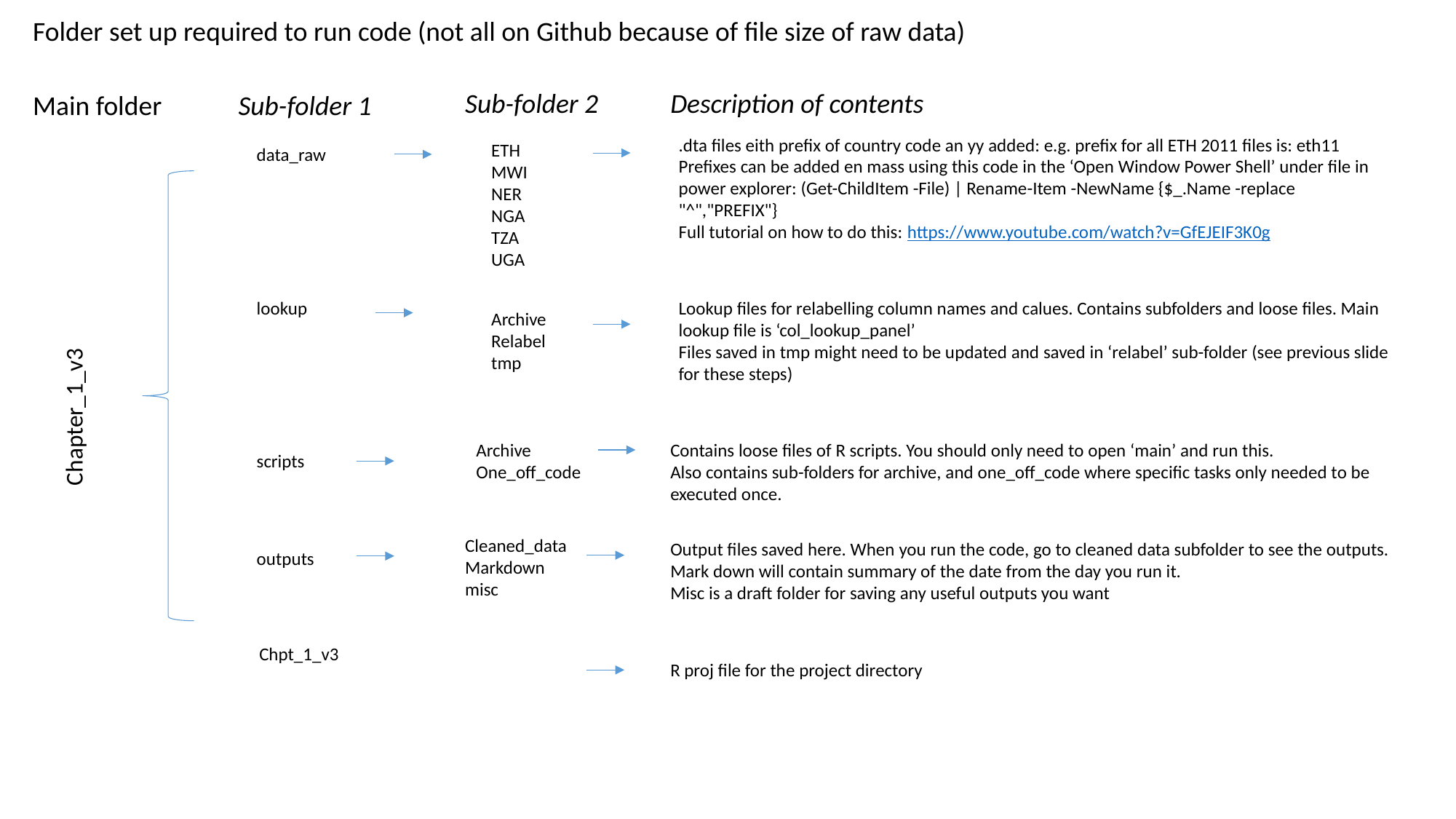

Folder set up required to run code (not all on Github because of file size of raw data)
Sub-folder 2
Description of contents
Main folder
Sub-folder 1
.dta files eith prefix of country code an yy added: e.g. prefix for all ETH 2011 files is: eth11
Prefixes can be added en mass using this code in the ‘Open Window Power Shell’ under file in power explorer: (Get-ChildItem -File) | Rename-Item -NewName {$_.Name -replace "^","PREFIX"}
Full tutorial on how to do this: https://www.youtube.com/watch?v=GfEJEIF3K0g
ETH
MWI
NER
NGA
TZA
UGA
data_raw

lookup
Lookup files for relabelling column names and calues. Contains subfolders and loose files. Main lookup file is ‘col_lookup_panel’
Files saved in tmp might need to be updated and saved in ‘relabel’ sub-folder (see previous slide for these steps)
Archive
Relabel
tmp
Chapter_1_v3
Archive
One_off_code
Contains loose files of R scripts. You should only need to open ‘main’ and run this.
Also contains sub-folders for archive, and one_off_code where specific tasks only needed to be executed once.
scripts
Cleaned_data
Markdown
misc
Output files saved here. When you run the code, go to cleaned data subfolder to see the outputs.
Mark down will contain summary of the date from the day you run it.
Misc is a draft folder for saving any useful outputs you want

outputs
Chpt_1_v3
R proj file for the project directory